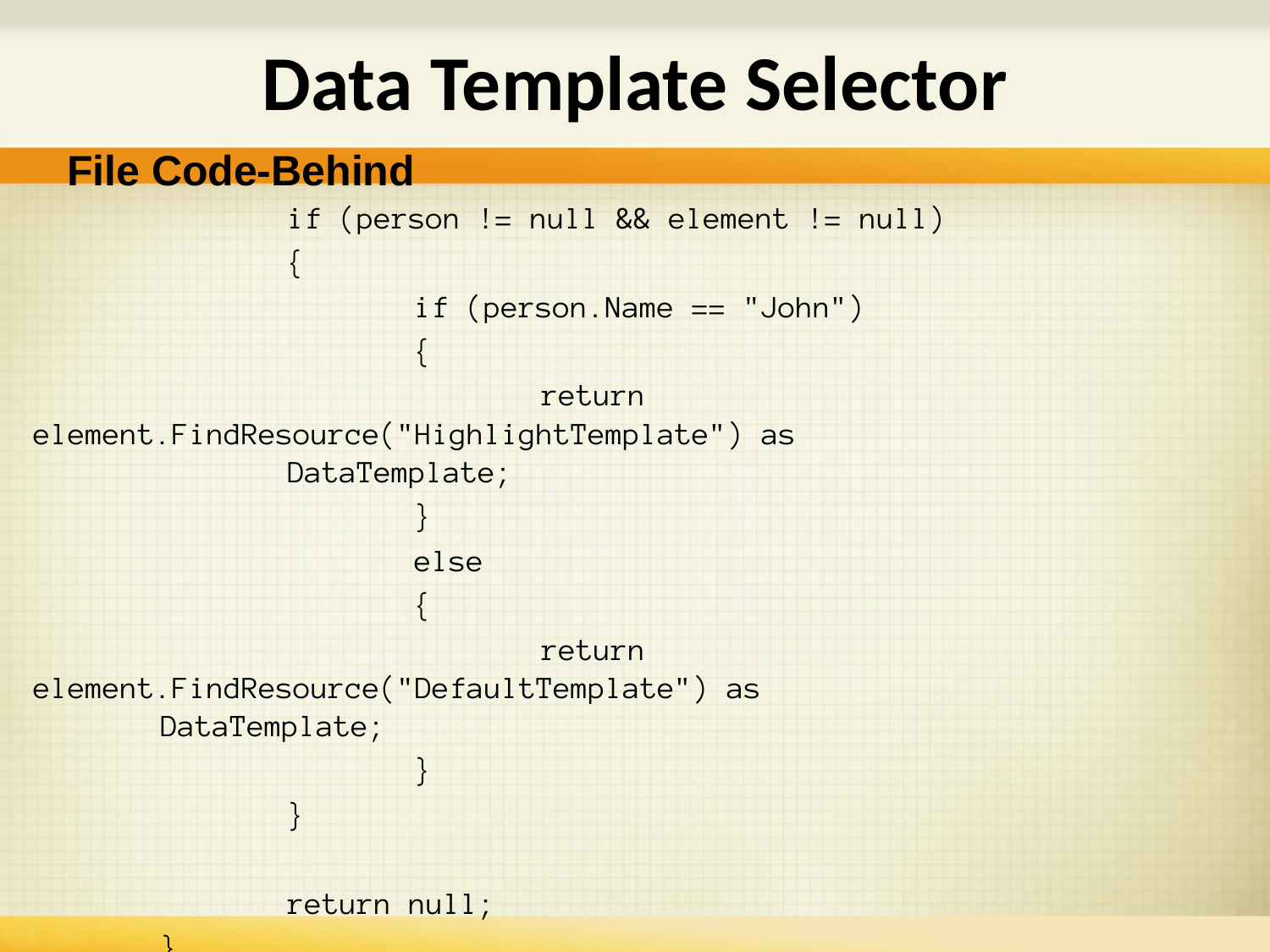

# Data Template Selector
File Code-Behind
		if (person != null && element != null)
		{
			if (person.Name == "John")
			{
				return element.FindResource("HighlightTemplate") as 					DataTemplate;
			}
			else
			{
				return element.FindResource("DefaultTemplate") as 					DataTemplate;
			}
		}

		return null;
	}
}